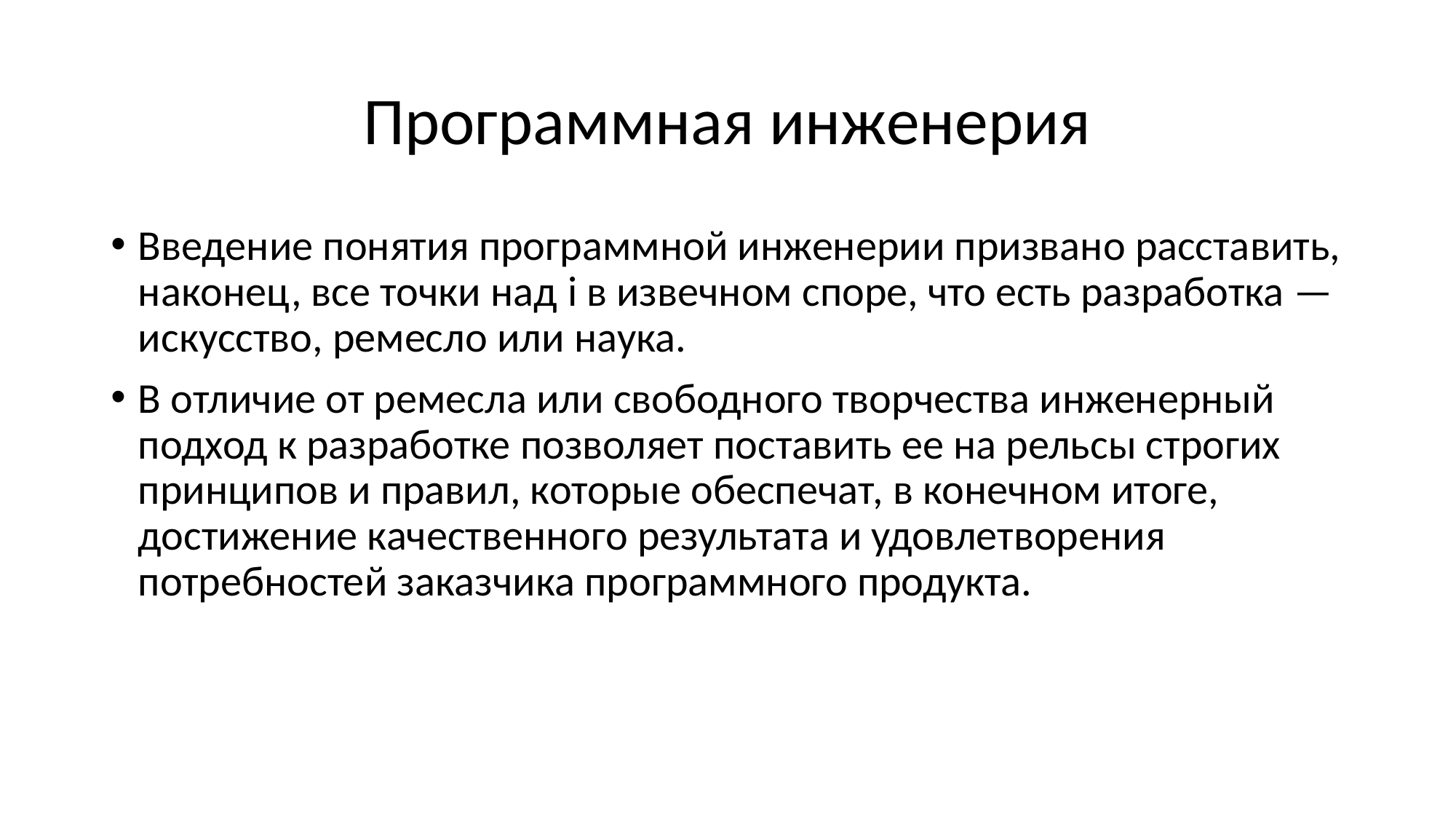

# Программная инженерия
Введение понятия программной инженерии призвано расставить, наконец, все точки над i в извечном споре, что есть разработка — искусство, ремесло или наука.
В отличие от ремесла или свободного творчества инженерный подход к разработке позволяет поставить ее на рельсы строгих принципов и правил, которые обеспечат, в конечном итоге, достижение качественного результата и удовлетворения потребностей заказчика программного продукта.